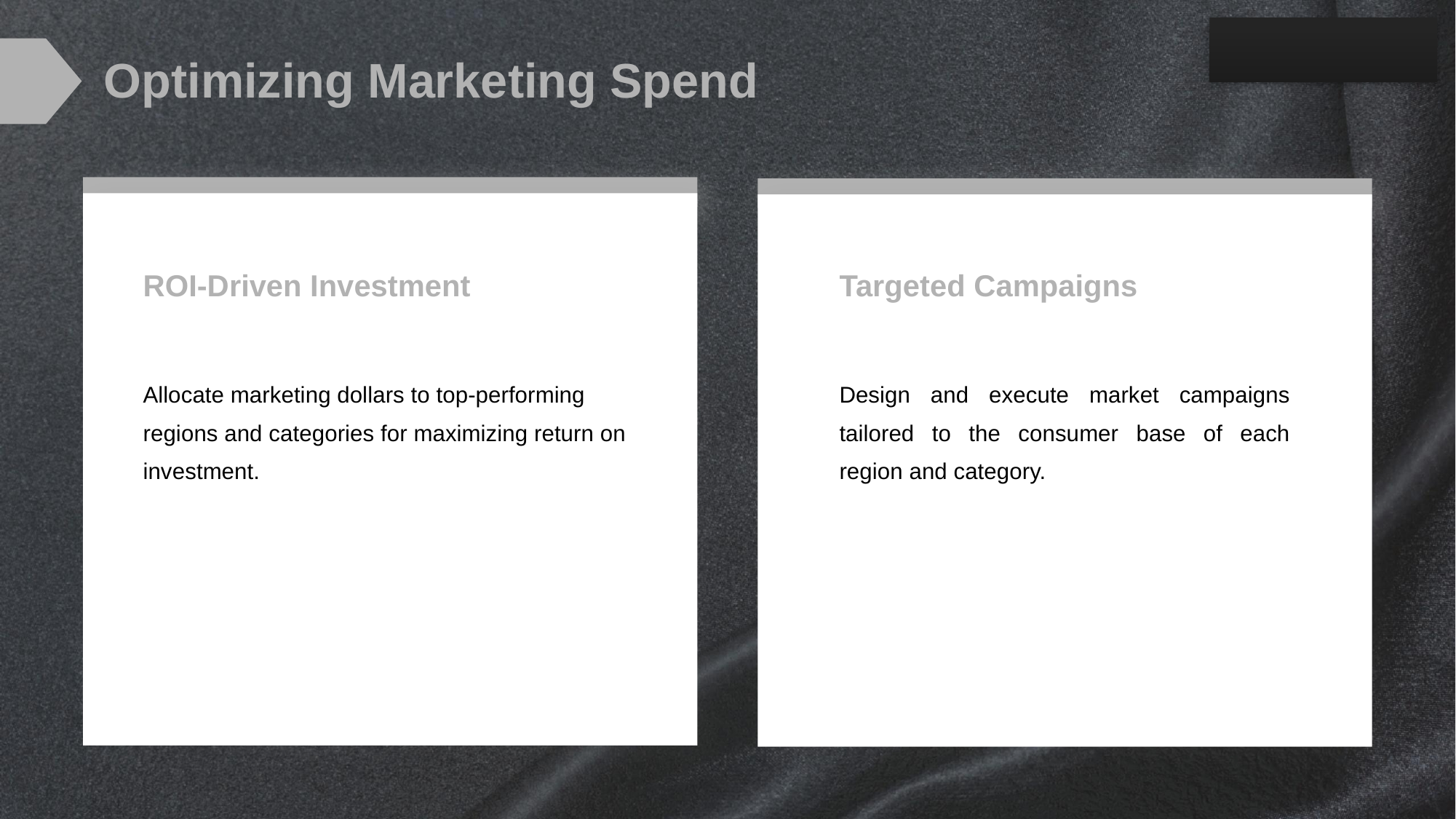

Optimizing Marketing Spend

ROI-Driven Investment
Targeted Campaigns
Allocate marketing dollars to top-performing regions and categories for maximizing return on investment.
Design and execute market campaigns tailored to the consumer base of each region and category.